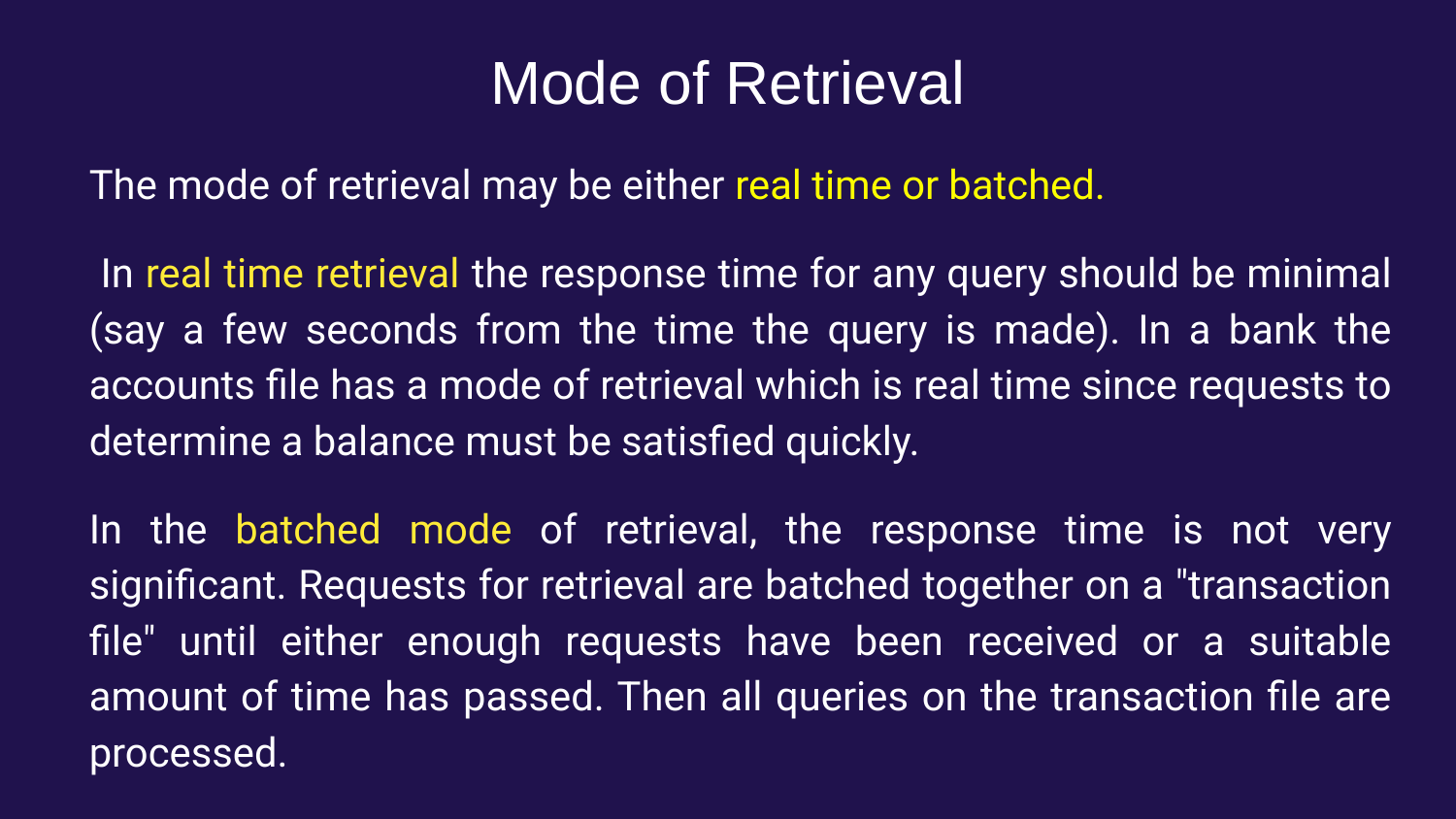

Mode of Retrieval
The mode of retrieval may be either real time or batched.
 In real time retrieval the response time for any query should be minimal (say a few seconds from the time the query is made). In a bank the accounts file has a mode of retrieval which is real time since requests to determine a balance must be satisfied quickly.
In the batched mode of retrieval, the response time is not very significant. Requests for retrieval are batched together on a "transaction file" until either enough requests have been received or a suitable amount of time has passed. Then all queries on the transaction file are processed.